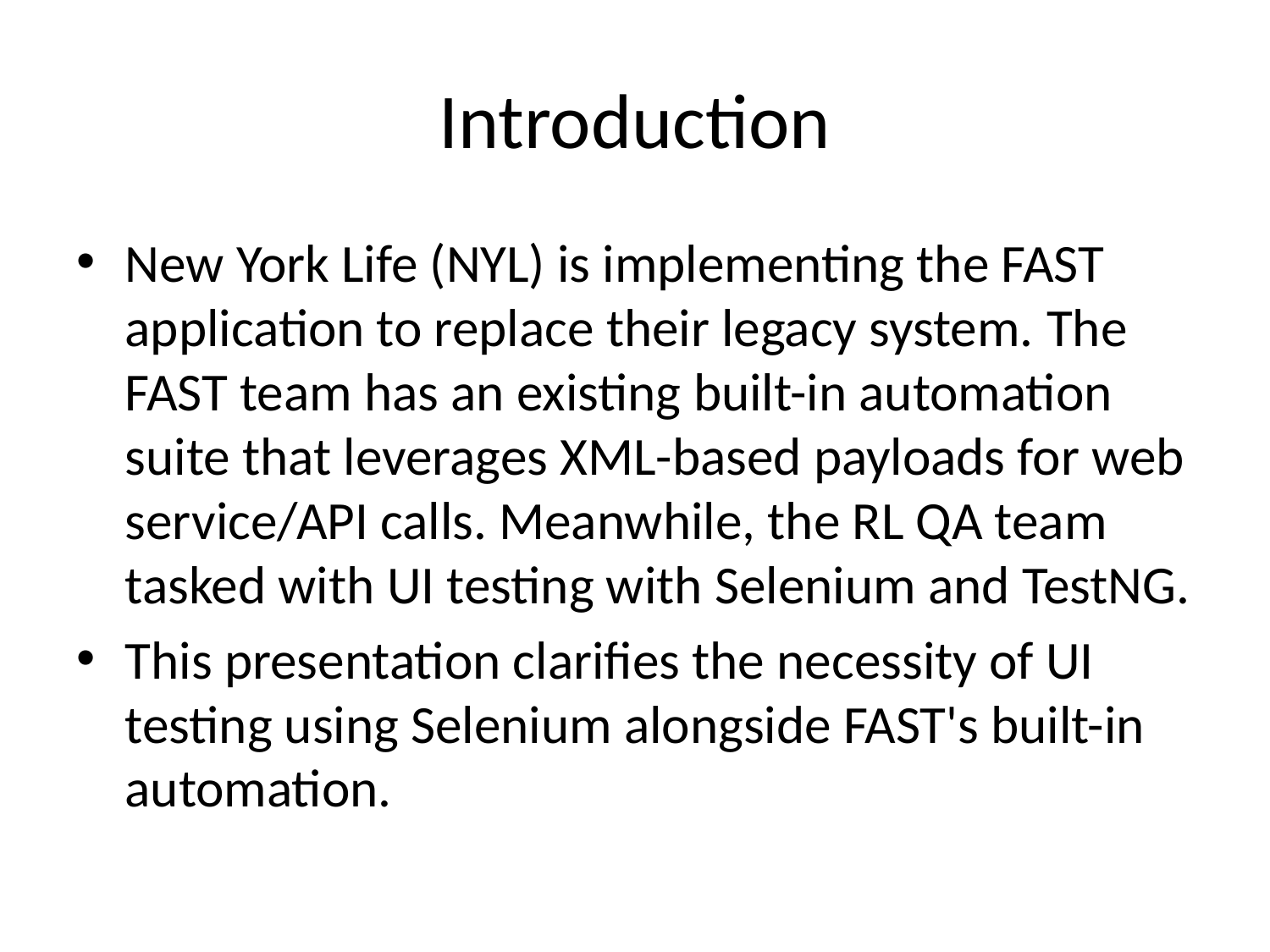

# Introduction
New York Life (NYL) is implementing the FAST application to replace their legacy system. The FAST team has an existing built-in automation suite that leverages XML-based payloads for web service/API calls. Meanwhile, the RL QA team tasked with UI testing with Selenium and TestNG.
This presentation clarifies the necessity of UI testing using Selenium alongside FAST's built-in automation.